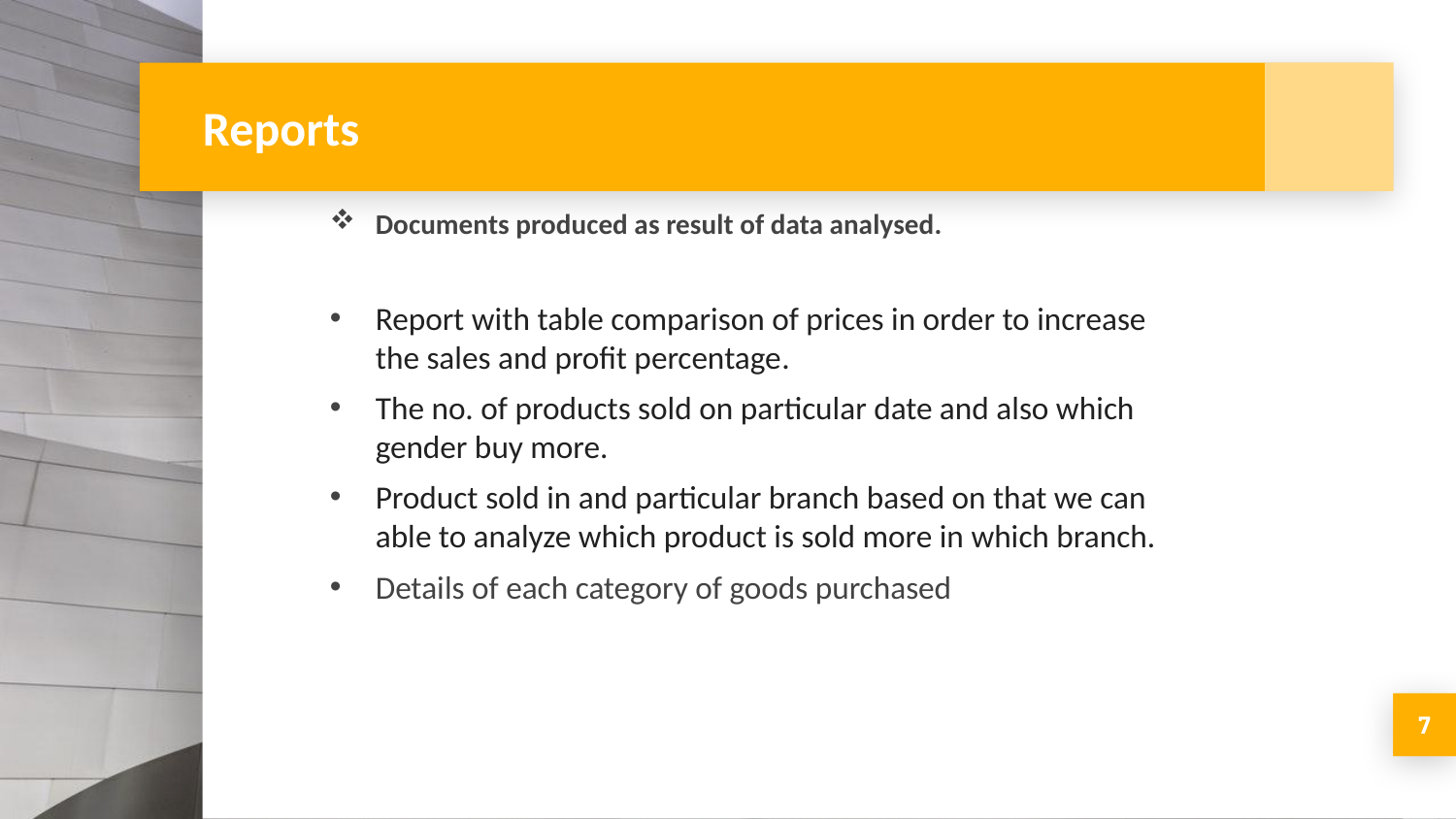

# Reports
Documents produced as result of data analysed.

Report with table comparison of prices in order to increase the sales and profit percentage.
The no. of products sold on particular date and also which gender buy more.
Product sold in and particular branch based on that we can able to analyze which product is sold more in which branch.
Details of each category of goods purchased

7